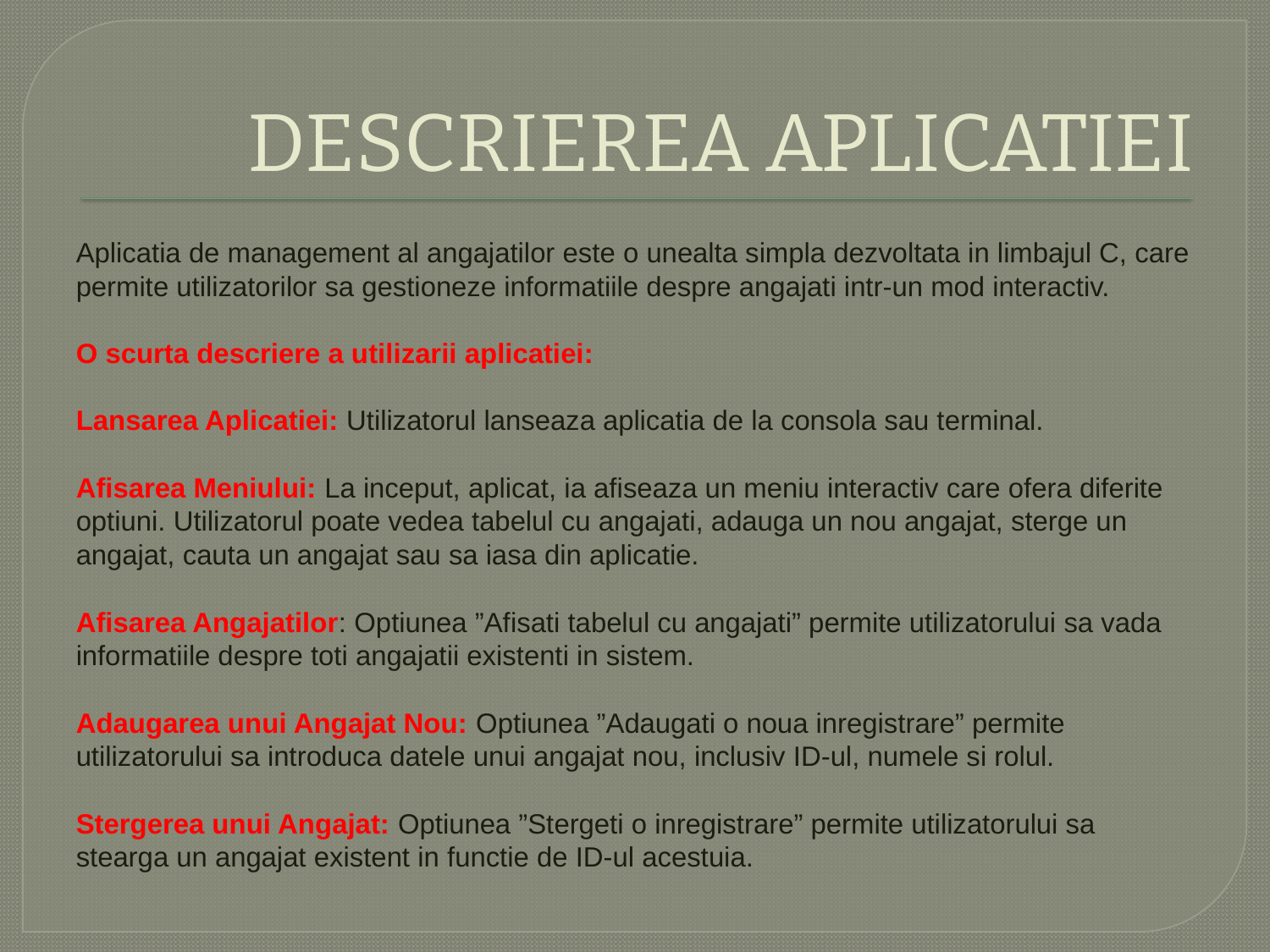

# DESCRIEREA APLICATIEI
Aplicatia de management al angajatilor este o unealta simpla dezvoltata in limbajul C, care permite utilizatorilor sa gestioneze informatiile despre angajati intr-un mod interactiv.

O scurta descriere a utilizarii aplicatiei:

Lansarea Aplicatiei: Utilizatorul lanseaza aplicatia de la consola sau terminal.

Afisarea Meniului: La inceput, aplicat, ia afiseaza un meniu interactiv care ofera diferite optiuni. Utilizatorul poate vedea tabelul cu angajati, adauga un nou angajat, sterge un angajat, cauta un angajat sau sa iasa din aplicatie.

Afisarea Angajatilor: Optiunea ”Afisati tabelul cu angajati” permite utilizatorului sa vada informatiile despre toti angajatii existenti in sistem.

Adaugarea unui Angajat Nou: Optiunea ”Adaugati o noua inregistrare” permite utilizatorului sa introduca datele unui angajat nou, inclusiv ID-ul, numele si rolul.

Stergerea unui Angajat: Optiunea ”Stergeti o inregistrare” permite utilizatorului sa stearga un angajat existent in functie de ID-ul acestuia.